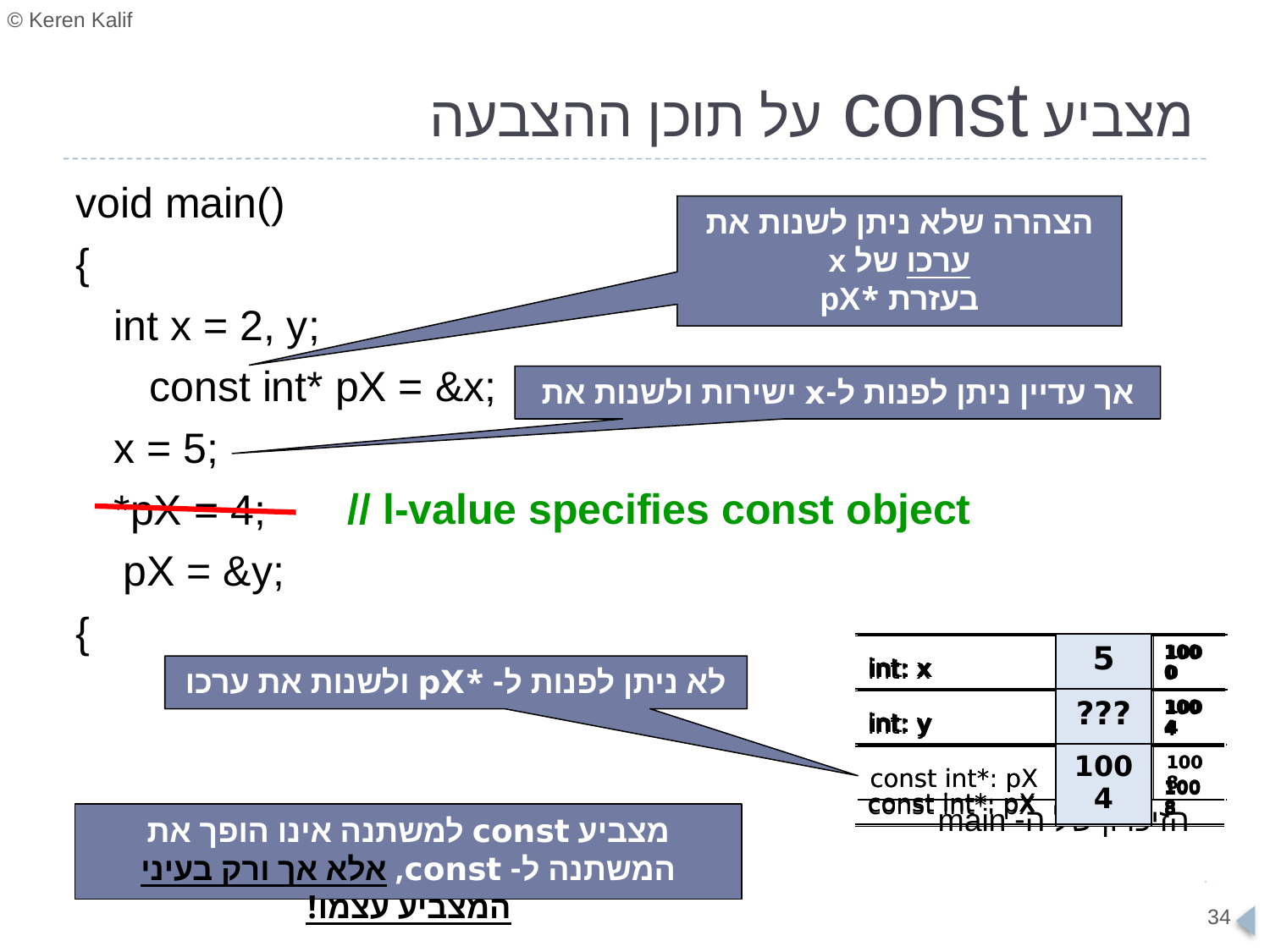

# מצביע const על תוכן ההצבעה
void main()
{
	int x = 2, y;
	   const int* pX = &x;
	x = 5;
	*pX = 4;
    pX = &y;
{
הצהרה שלא ניתן לשנות את ערכו של x
בעזרת *pX
אך עדיין ניתן לפנות ל-x ישירות ולשנות את ערכו
// l-value specifies const object

| int: x | 5 | 1000 |
| --- | --- | --- |
| int: y | ??? | 1004 |
| const int\*: pX | 1000 | 1008 |
| int: x | 5 | 1000 |
| --- | --- | --- |
| int: y | ??? | 1004 |
| const int\*: pX | 1004 | 1008 |
| int: x | ??? | 1000 |
| --- | --- | --- |
| int: y | ??? | 1004 |
| const int\*: pX | ??? | 1008 |
| int: x | 2 | 1000 |
| --- | --- | --- |
| int: y | ??? | 1004 |
| const int\*: pX | ??? | 1008 |
| int: x | 2 | 1000 |
| --- | --- | --- |
| int: y | ??? | 1004 |
| const int\*: pX | 1000 | 1008 |
לא ניתן לפנות ל- *pX ולשנות את ערכו
הזיכרון של ה- main
מצביע const למשתנה אינו הופך את המשתנה ל- const, אלא אך ורק בעיני המצביע עצמו!